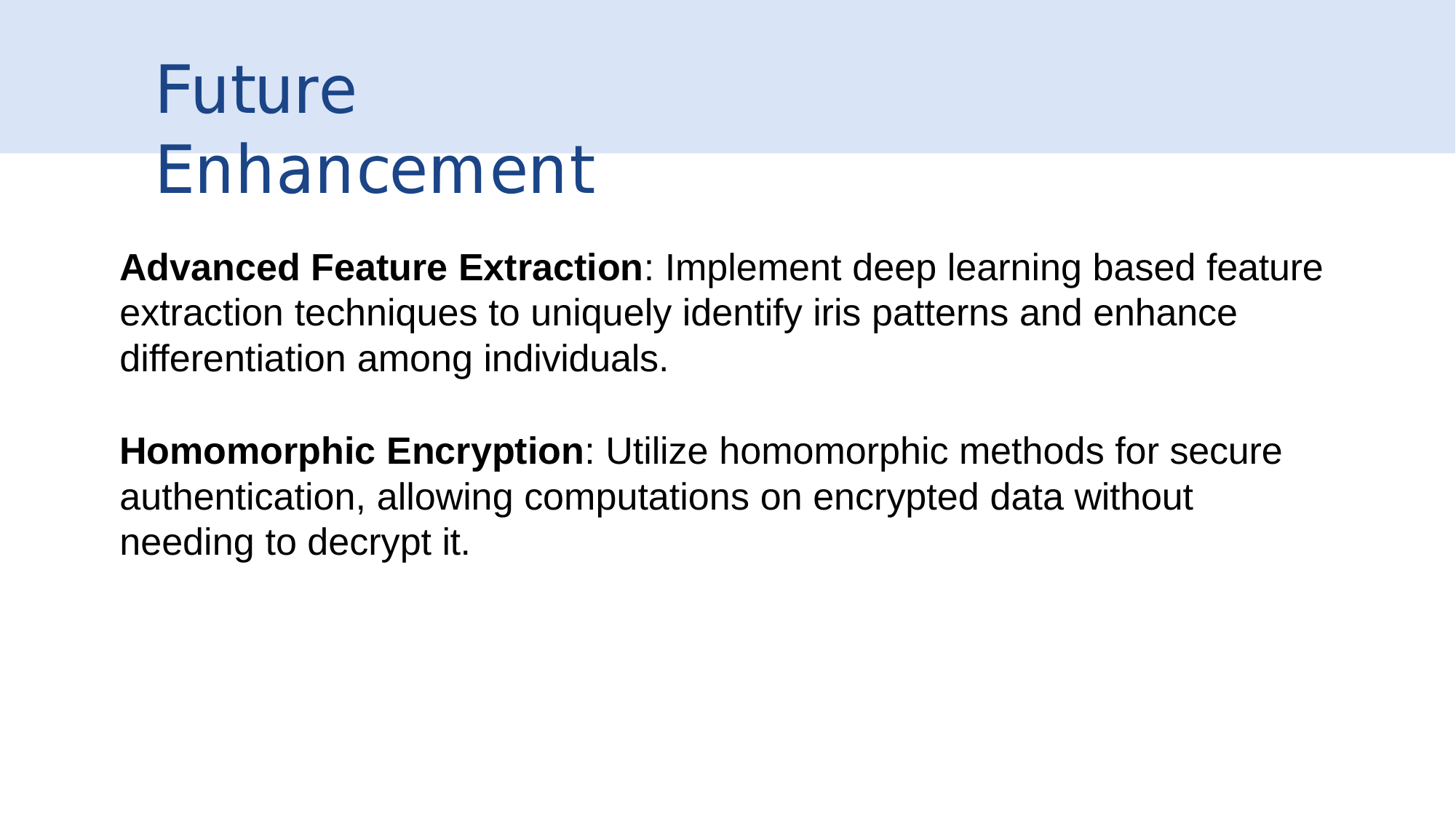

# Future Enhancement
Advanced Feature Extraction: Implement deep learning based feature extraction techniques to uniquely identify iris patterns and enhance differentiation among individuals.

Homomorphic Encryption: Utilize homomorphic methods for secure authentication, allowing computations on encrypted data without needing to decrypt it.